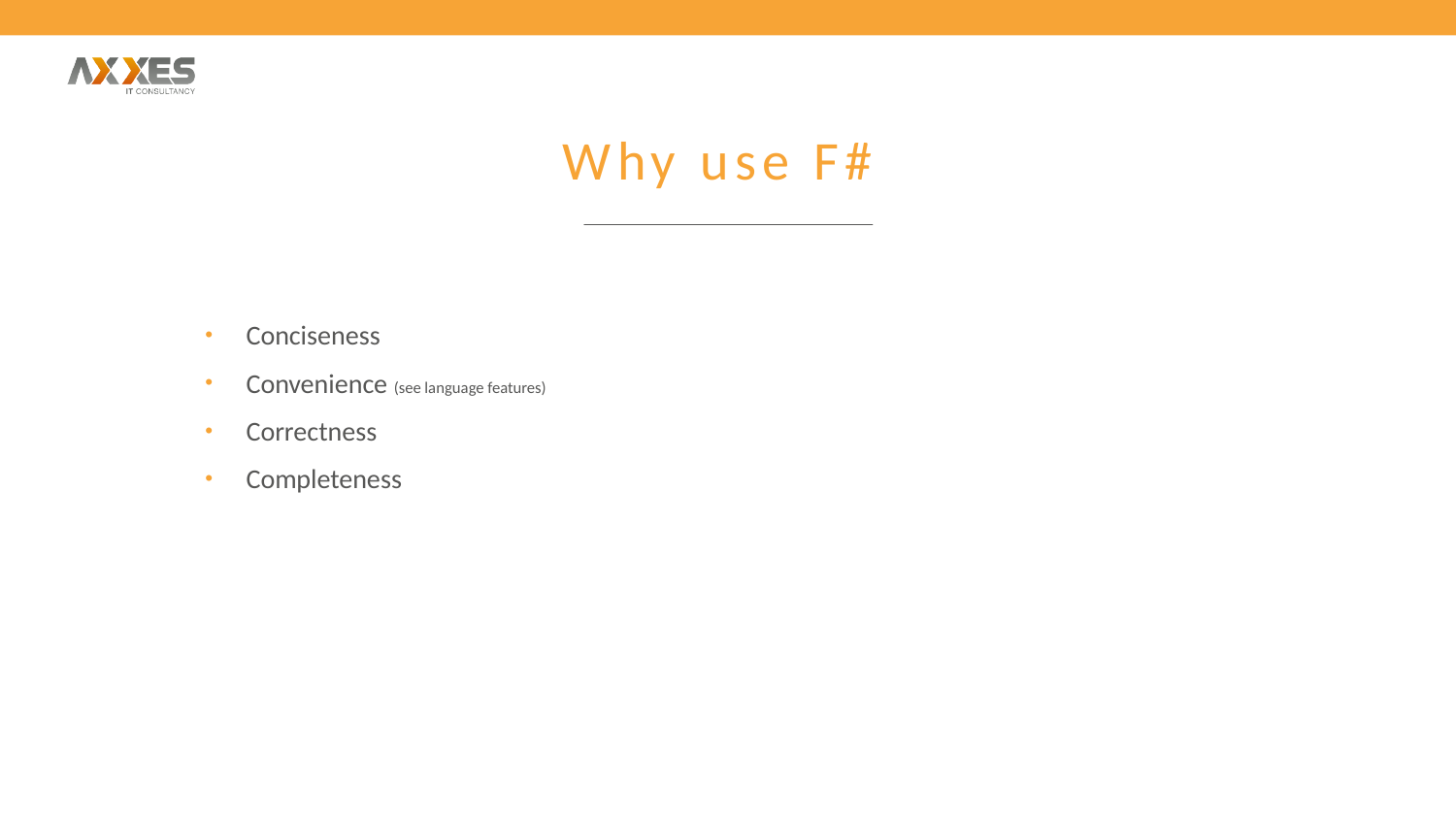

# Why use F#
Conciseness
Convenience (see language features)
Correctness
Completeness